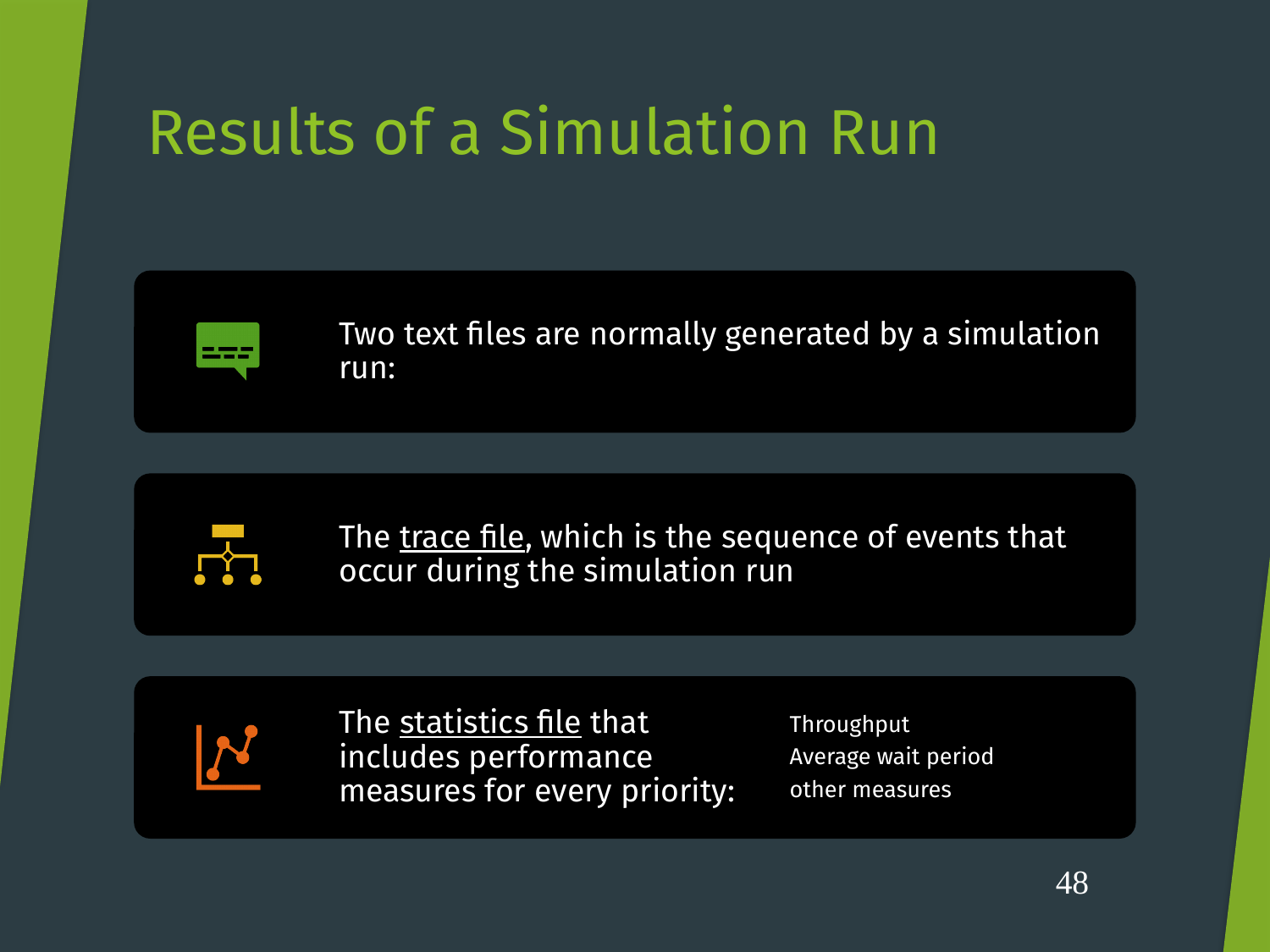

# Results of a Simulation Run
Two text files are normally generated by a simulation run:
The trace file, which is the sequence of events that occur during the simulation run
The statistics file that includes performance measures for every priority:
Throughput
Average wait period
other measures

48